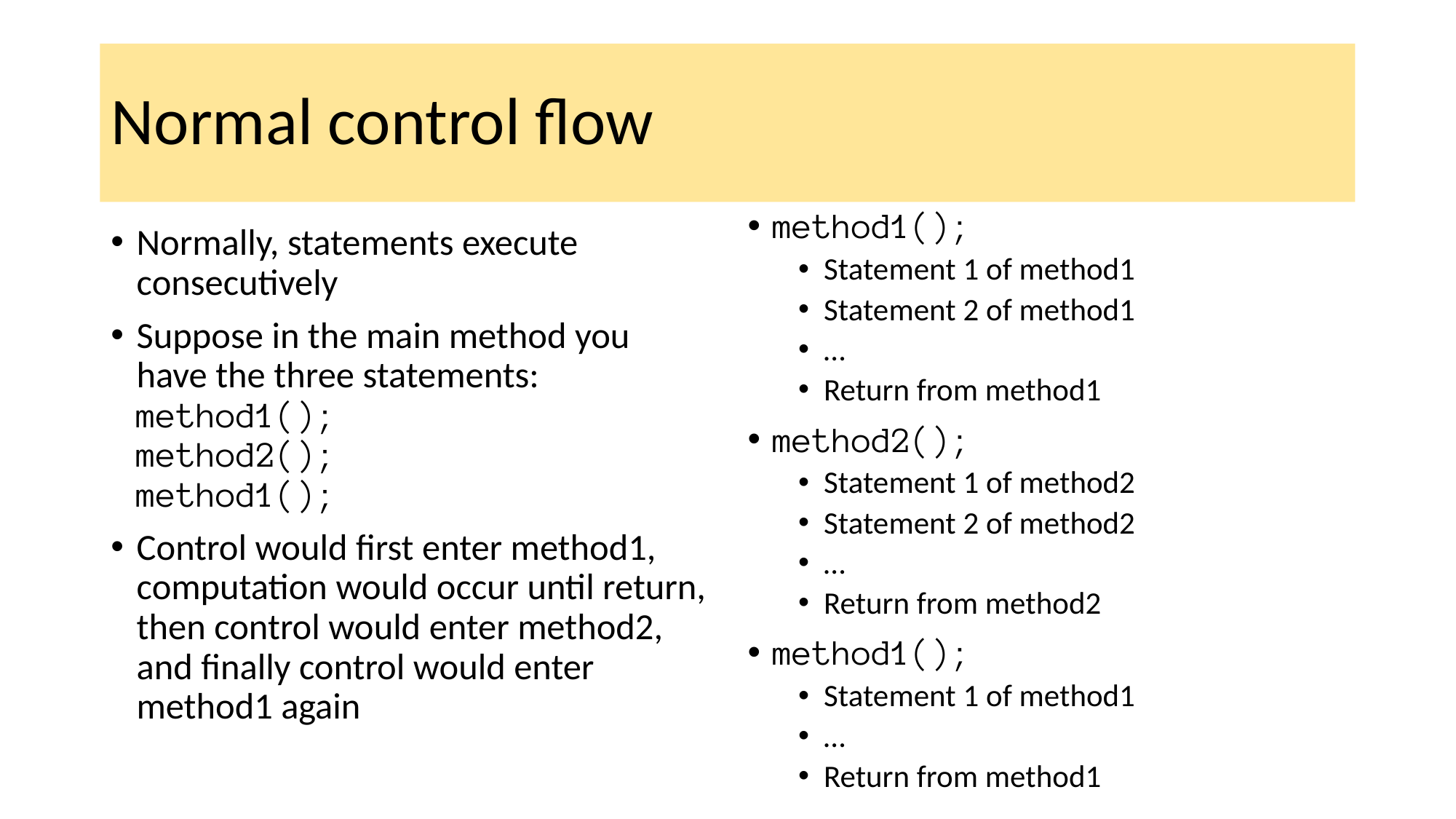

# Normal control flow
method1();
Statement 1 of method1
Statement 2 of method1
…
Return from method1
method2();
Statement 1 of method2
Statement 2 of method2
…
Return from method2
method1();
Statement 1 of method1
…
Return from method1

Normally, statements execute consecutively
Suppose in the main method you have the three statements:
method1();
method2();
method1();
Control would first enter method1, computation would occur until return, then control would enter method2, and finally control would enter method1 again